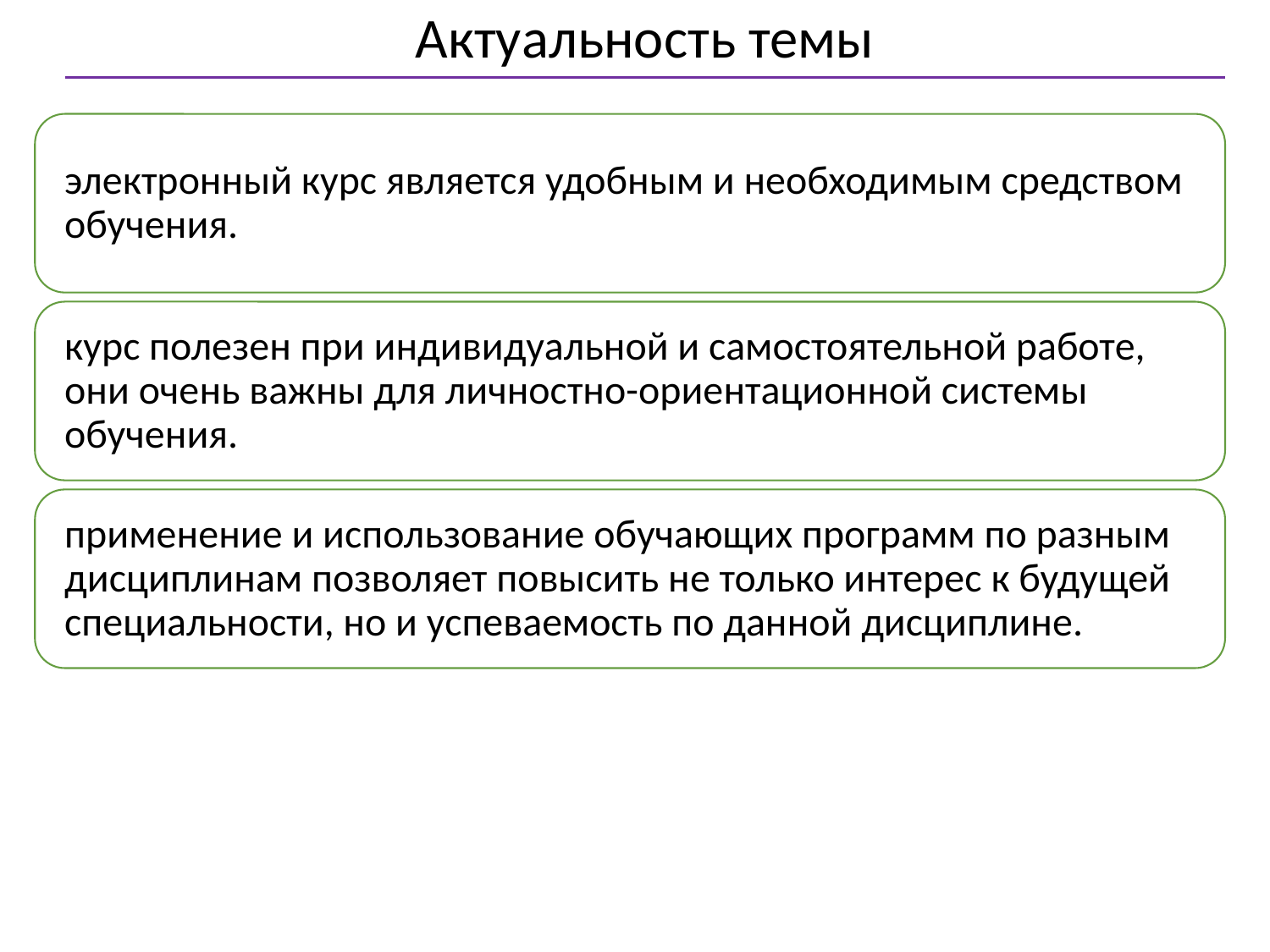

# Актуальность темы
электронный курс является удобным и необходимым средством обучения.
курс полезен при индивидуальной и самостоятельной работе, они очень важны для личностно-ориентационной системы обучения.
применение и использование обучающих программ по разным дисциплинам позволяет повысить не только интерес к будущей специальности, но и успеваемость по данной дисциплине.